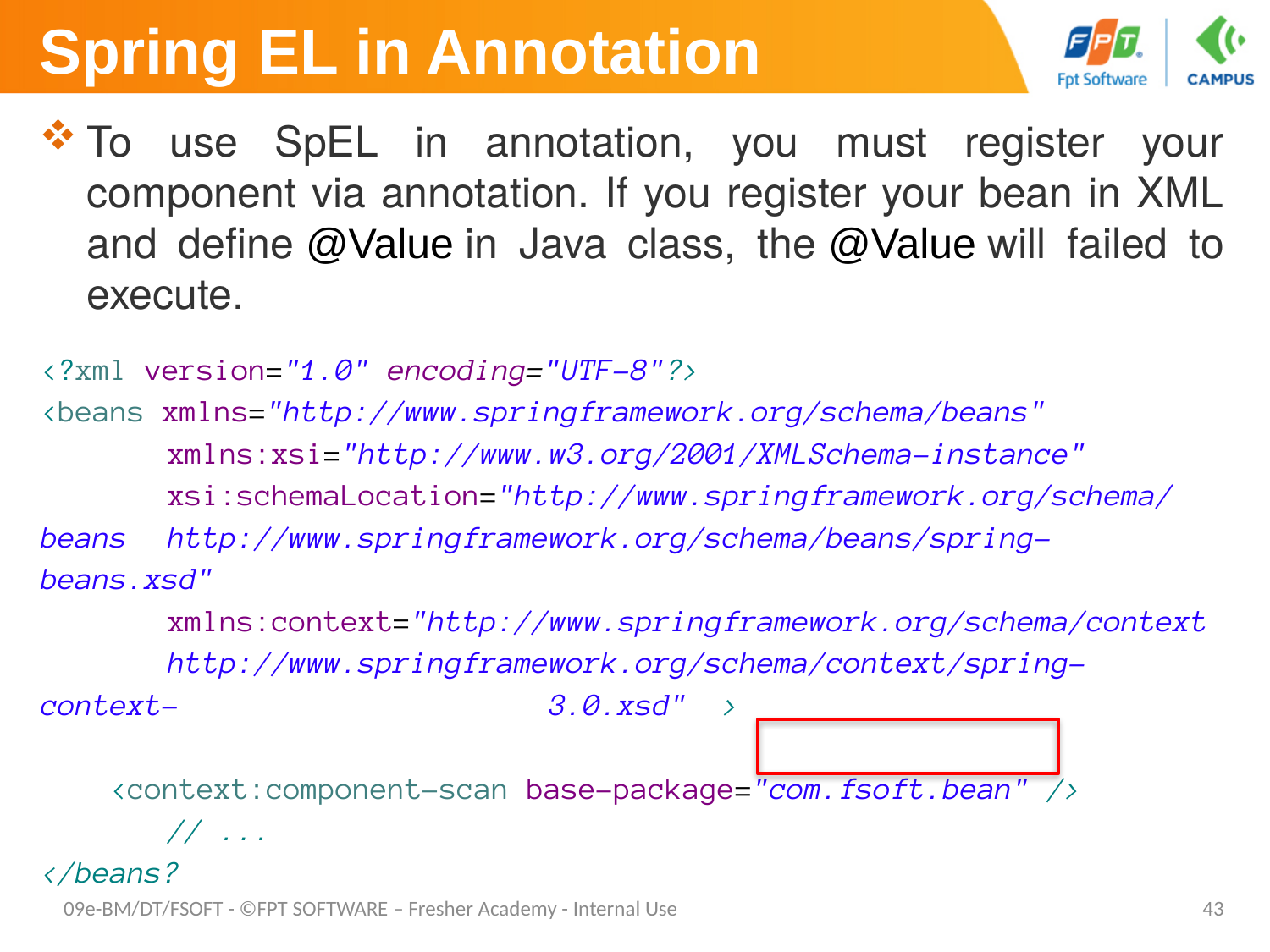

# Spring EL in Annotation
To use SpEL in annotation, you must register your component via annotation. If you register your bean in XML and define @Value in Java class, the @Value will failed to execute.
<?xml version="1.0" encoding="UTF-8"?>
<beans xmlns="http://www.springframework.org/schema/beans"
	xmlns:xsi="http://www.w3.org/2001/XMLSchema-instance"
	xsi:schemaLocation="http://www.springframework.org/schema/beans 	http://www.springframework.org/schema/beans/spring-beans.xsd"
	xmlns:context="http://www.springframework.org/schema/context 	http://www.springframework.org/schema/context/spring-context-			3.0.xsd"  >

    <context:component-scan base-package="com.fsoft.bean" />
	// ...
</beans?

09e-BM/DT/FSOFT - ©FPT SOFTWARE – Fresher Academy - Internal Use
43